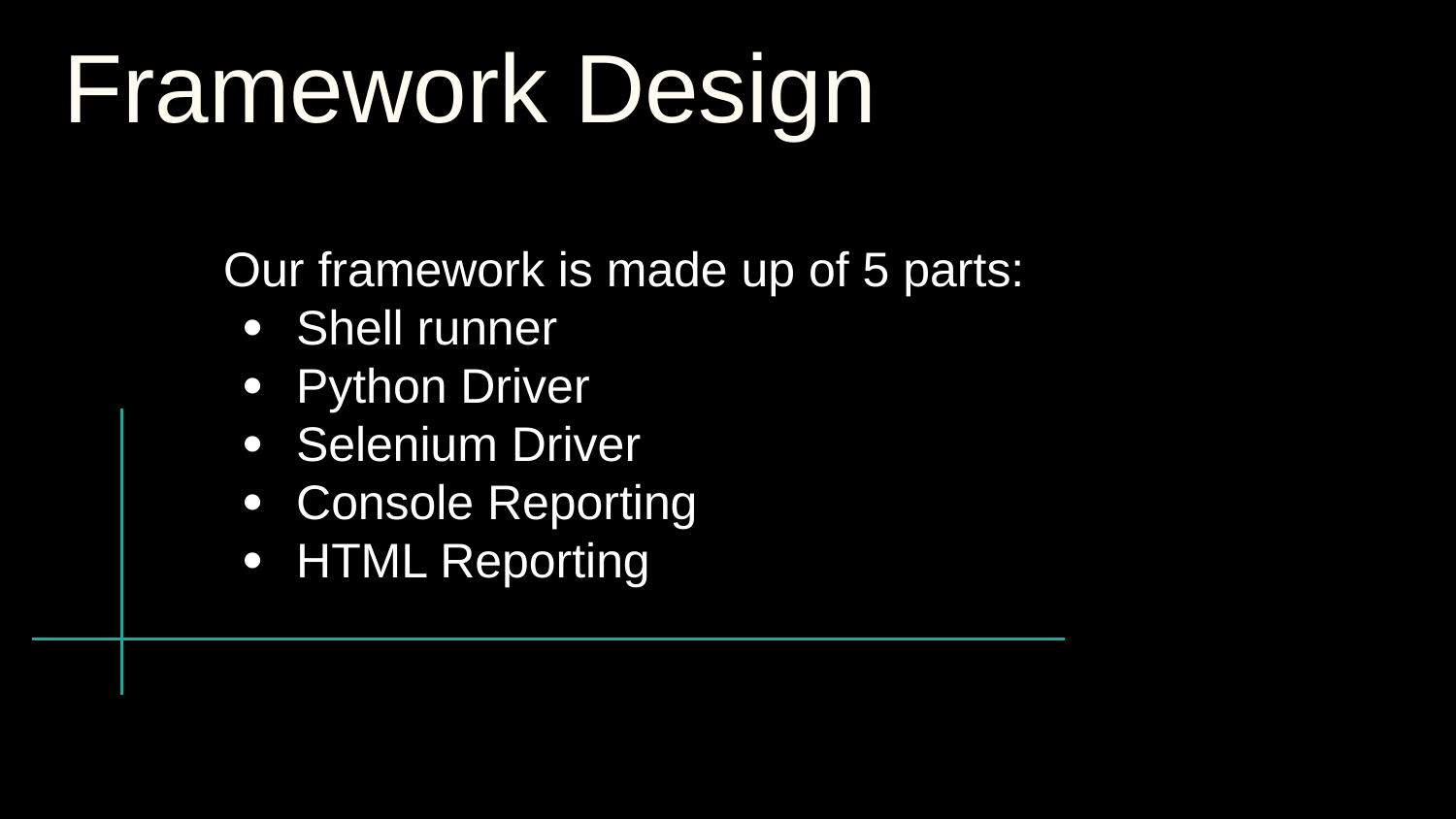

# Framework Design
Our framework is made up of 5 parts:
Shell runner
Python Driver
Selenium Driver
Console Reporting
HTML Reporting